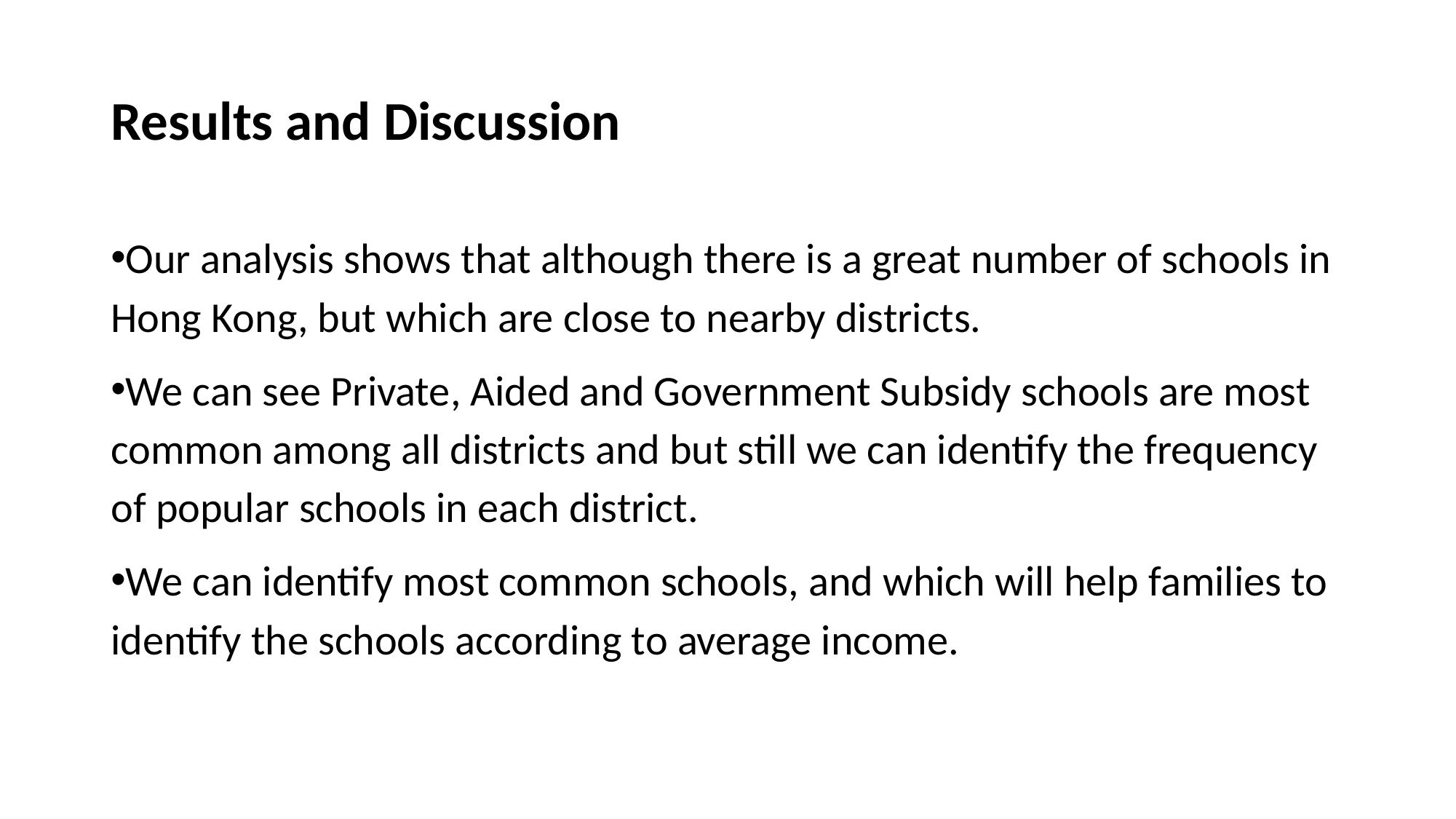

# Results and Discussion
Our analysis shows that although there is a great number of schools in Hong Kong, but which are close to nearby districts.
We can see Private, Aided and Government Subsidy schools are most common among all districts and but still we can identify the frequency of popular schools in each district.
We can identify most common schools, and which will help families to identify the schools according to average income.